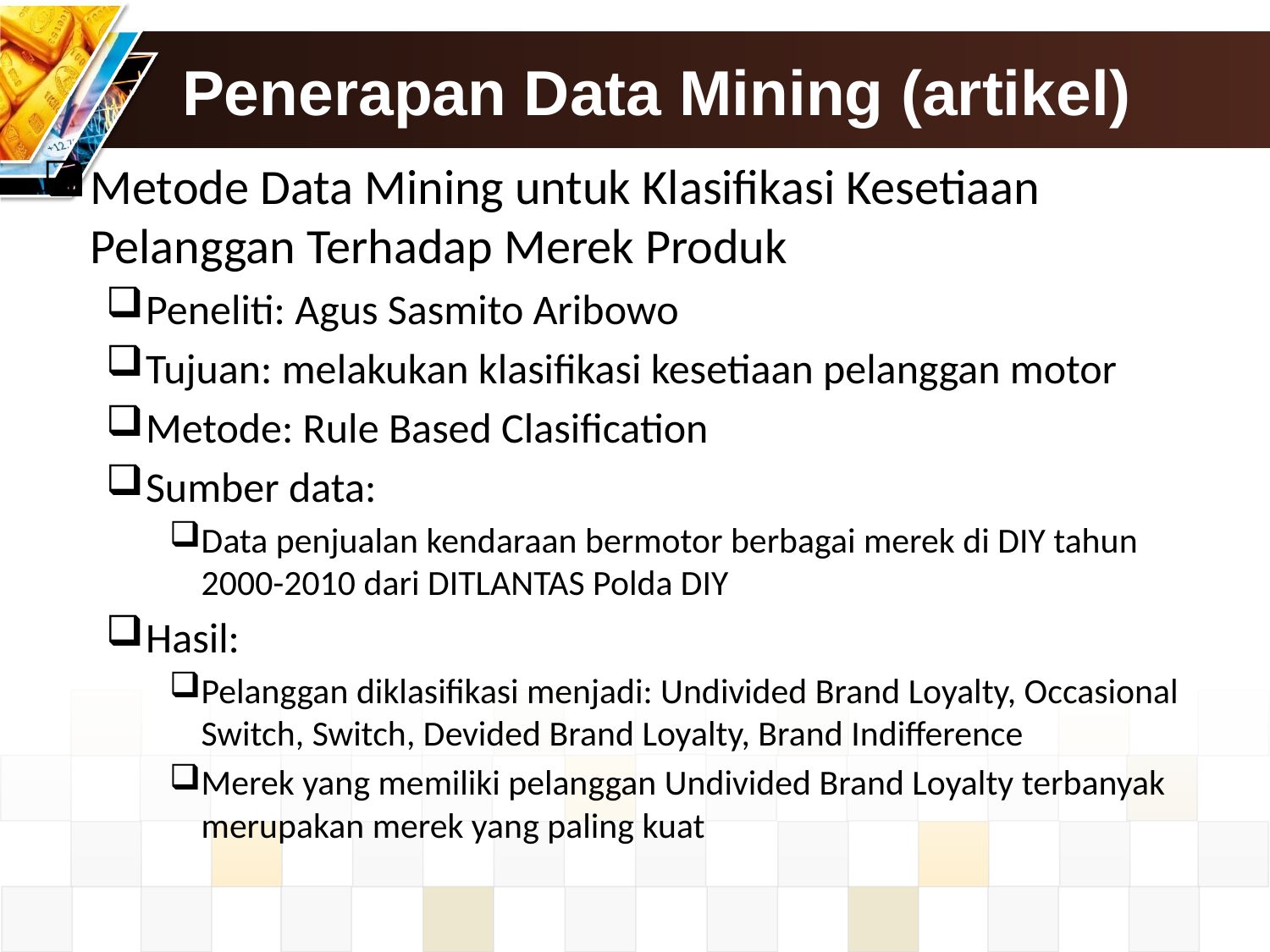

# Penerapan Data Mining (artikel)
Metode Data Mining untuk Klasifikasi Kesetiaan Pelanggan Terhadap Merek Produk
Peneliti: Agus Sasmito Aribowo
Tujuan: melakukan klasifikasi kesetiaan pelanggan motor
Metode: Rule Based Clasification
Sumber data:
Data penjualan kendaraan bermotor berbagai merek di DIY tahun 2000-2010 dari DITLANTAS Polda DIY
Hasil:
Pelanggan diklasifikasi menjadi: Undivided Brand Loyalty, Occasional Switch, Switch, Devided Brand Loyalty, Brand Indifference
Merek yang memiliki pelanggan Undivided Brand Loyalty terbanyak merupakan merek yang paling kuat